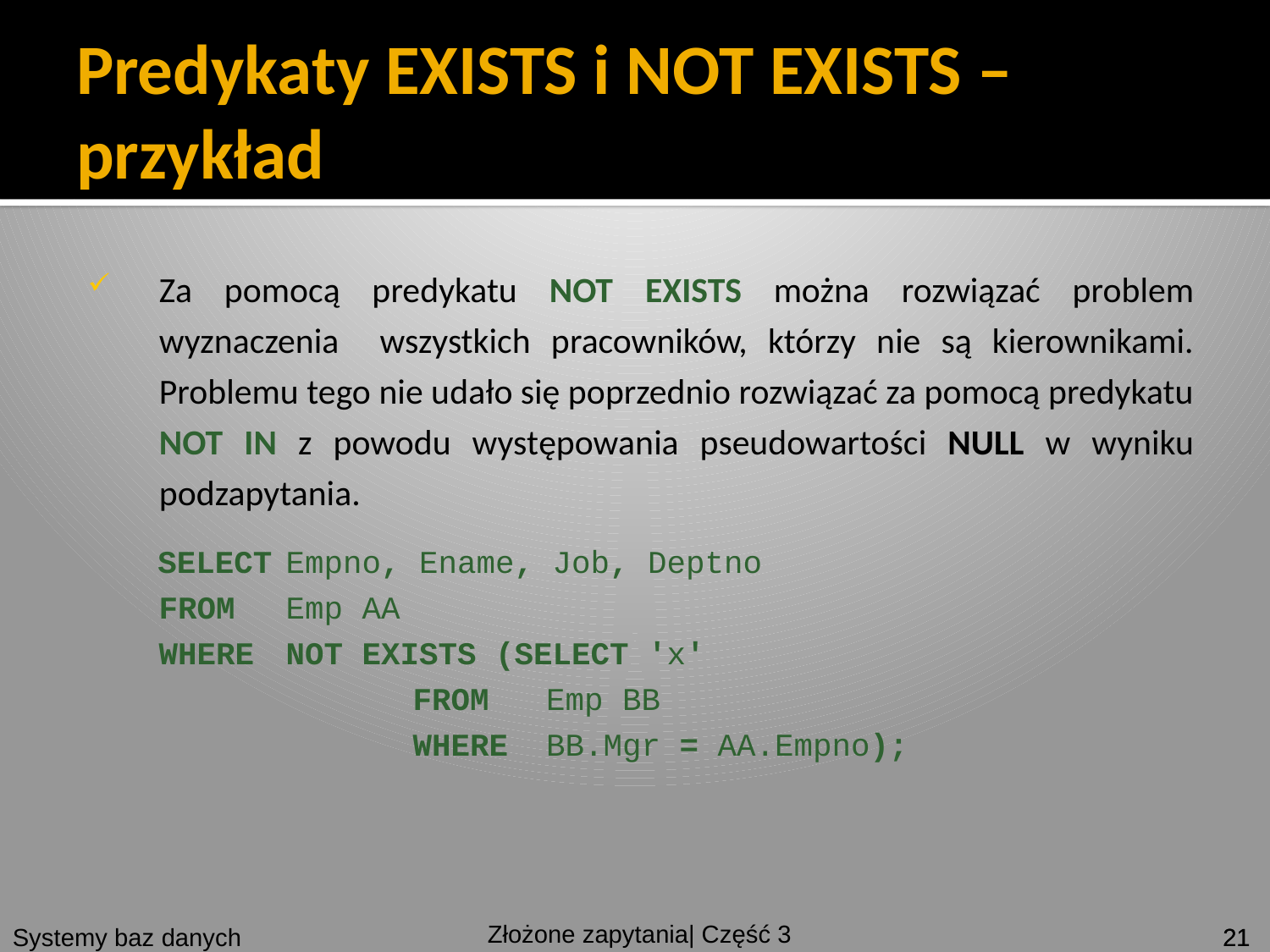

# Predykaty EXISTS i NOT EXISTS – przykład
Za pomocą predykatu NOT EXISTS można rozwiązać problem wyznaczenia  wszystkich pracowników, którzy nie są kierownikami. Problemu tego nie udało się poprzednio rozwiązać za pomocą predykatu NOT IN z powodu występowania pseudowartości NULL w wyniku podzapytania.
SELECT	Empno, Ename, Job, Deptno
FROM	Emp AA
WHERE	NOT EXISTS (SELECT 'x'
		FROM   Emp BB
		WHERE  BB.Mgr = AA.Empno);
Złożone zapytania| Część 3